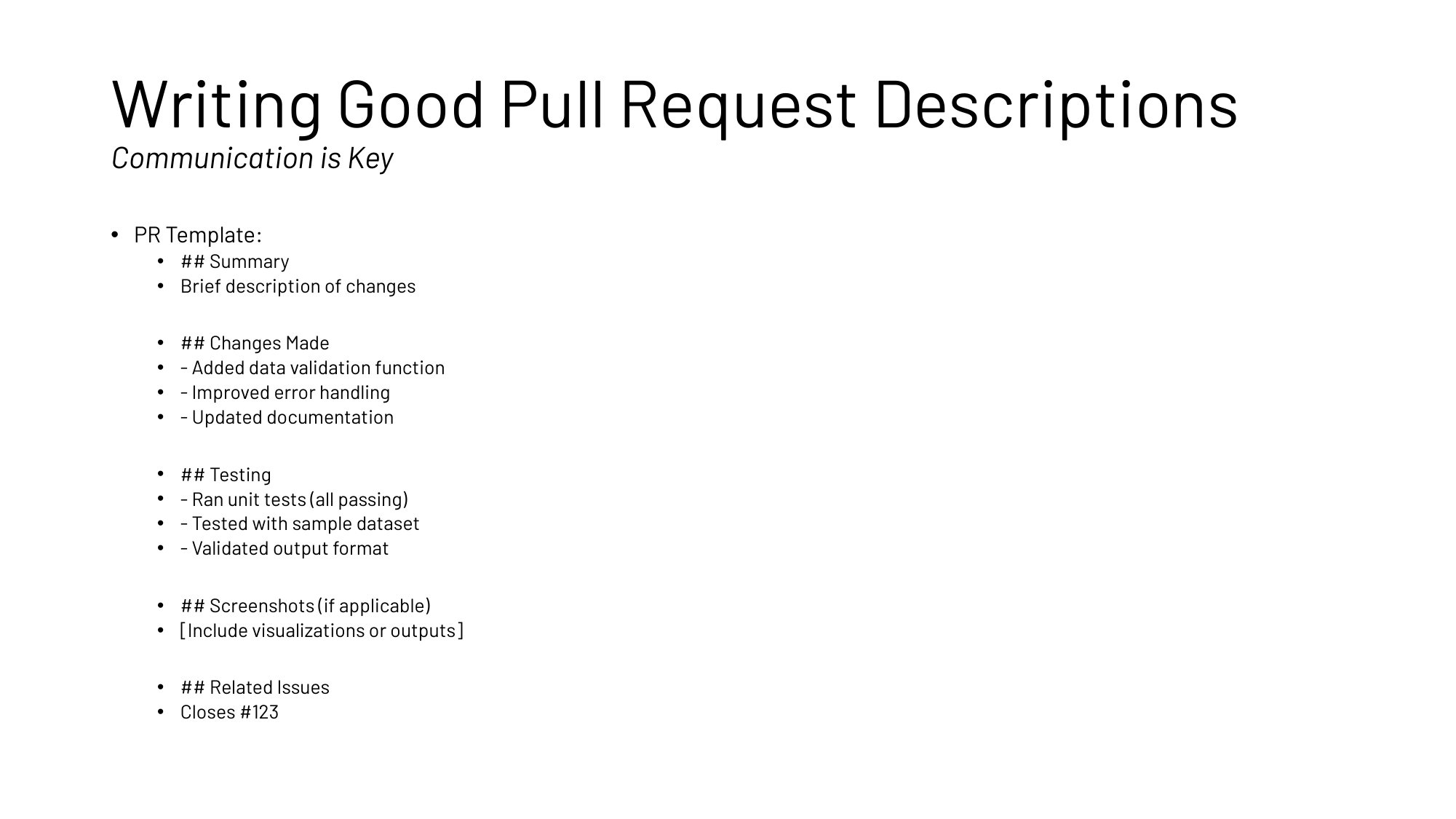

# Writing Good Pull Request Descriptions Communication is Key
PR Template:
## Summary
Brief description of changes

## Changes Made
- Added data validation function
- Improved error handling
- Updated documentation

## Testing
- Ran unit tests (all passing)
- Tested with sample dataset
- Validated output format

## Screenshots (if applicable)
[Include visualizations or outputs]

## Related Issues
Closes #123